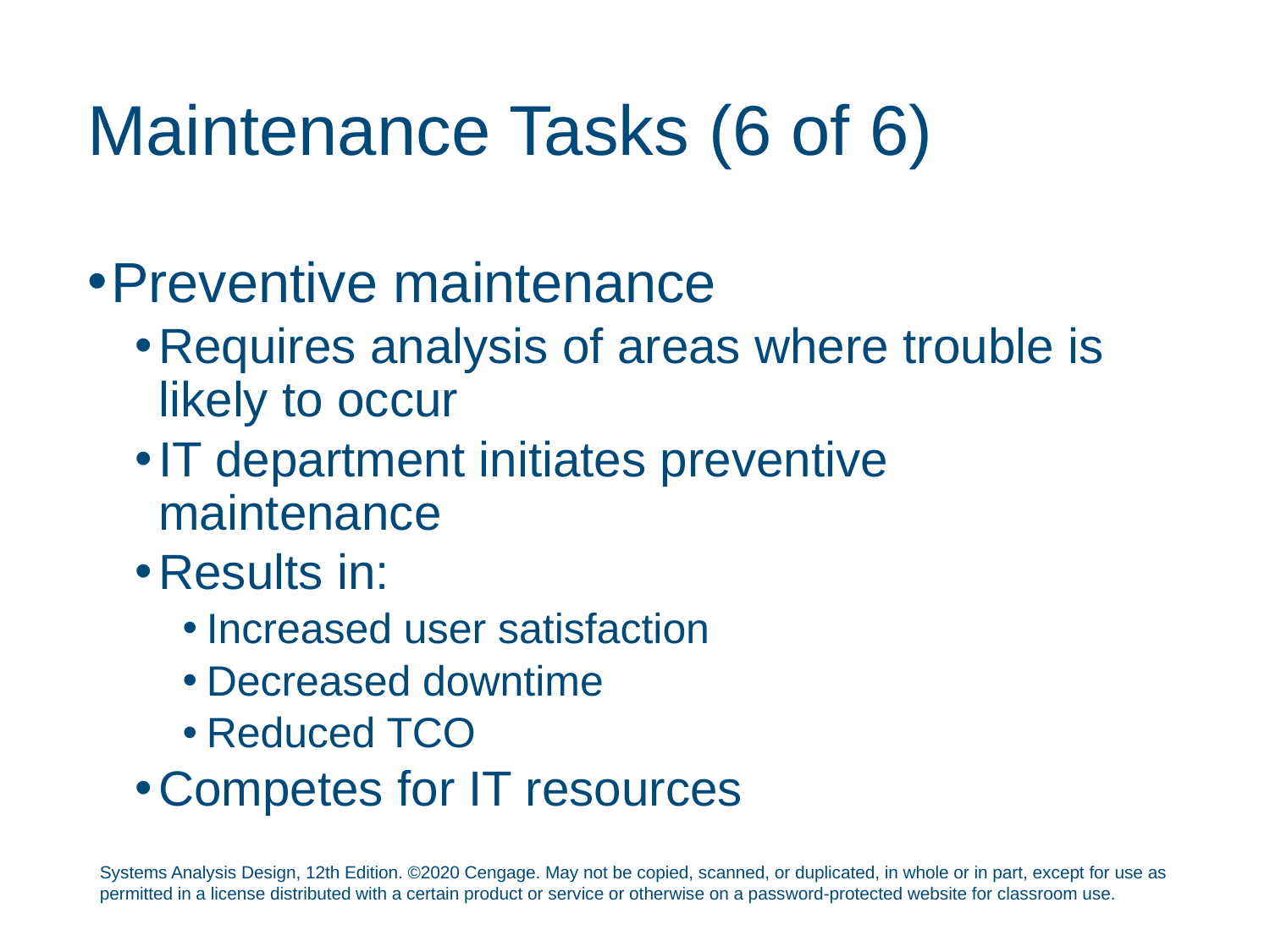

# Maintenance Tasks (6 of 6)
Preventive maintenance
Requires analysis of areas where trouble is likely to occur
IT department initiates preventive maintenance
Results in:
Increased user satisfaction
Decreased downtime
Reduced TCO
Competes for IT resources

Systems Analysis Design, 12th Edition. ©2020 Cengage. May not be copied, scanned, or duplicated, in whole or in part, except for use as permitted in a license distributed with a certain product or service or otherwise on a password-protected website for classroom use.